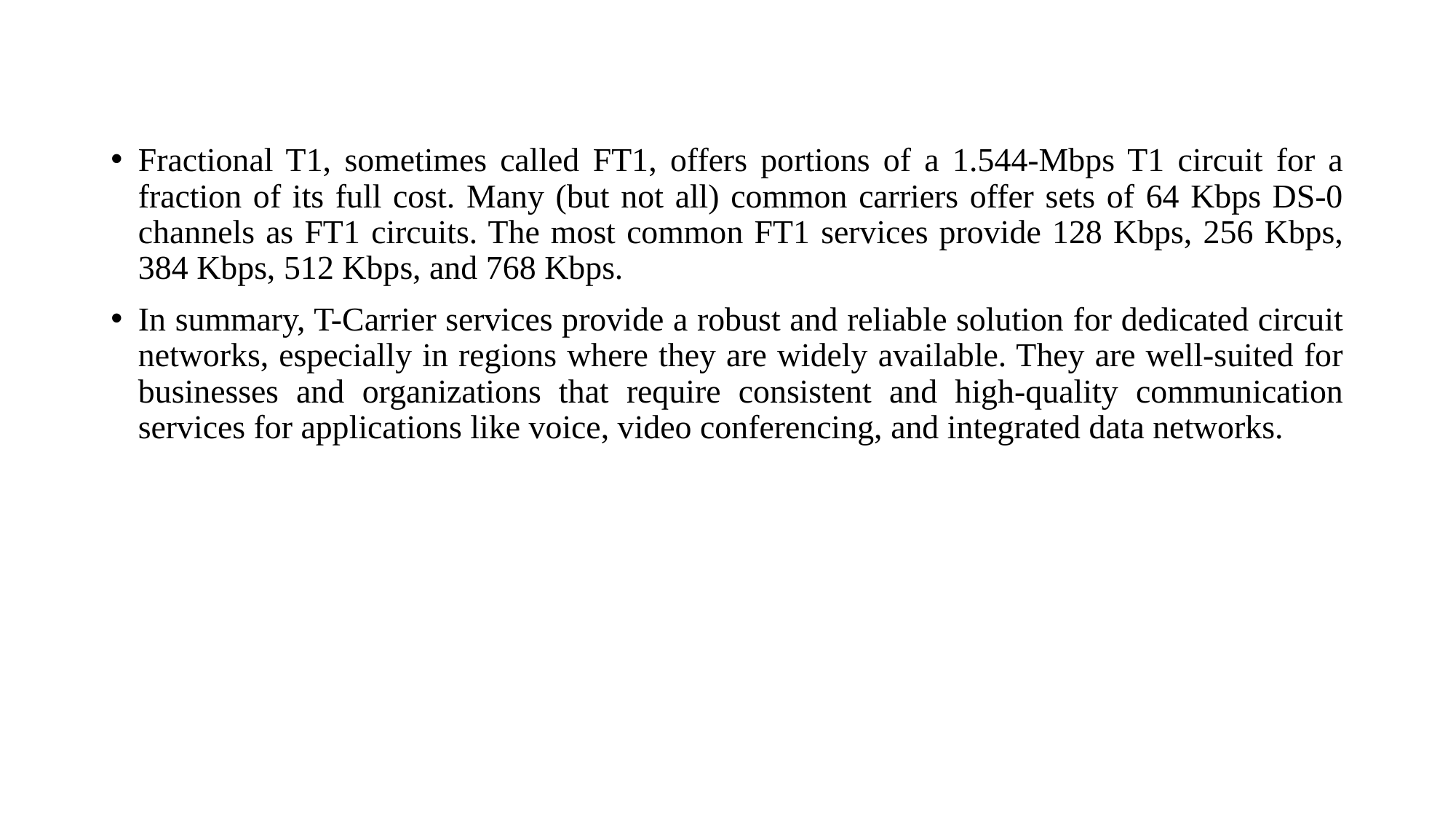

#
Fractional T1, sometimes called FT1, offers portions of a 1.544-Mbps T1 circuit for a fraction of its full cost. Many (but not all) common carriers offer sets of 64 Kbps DS-0 channels as FT1 circuits. The most common FT1 services provide 128 Kbps, 256 Kbps, 384 Kbps, 512 Kbps, and 768 Kbps.
In summary, T-Carrier services provide a robust and reliable solution for dedicated circuit networks, especially in regions where they are widely available. They are well-suited for businesses and organizations that require consistent and high-quality communication services for applications like voice, video conferencing, and integrated data networks.